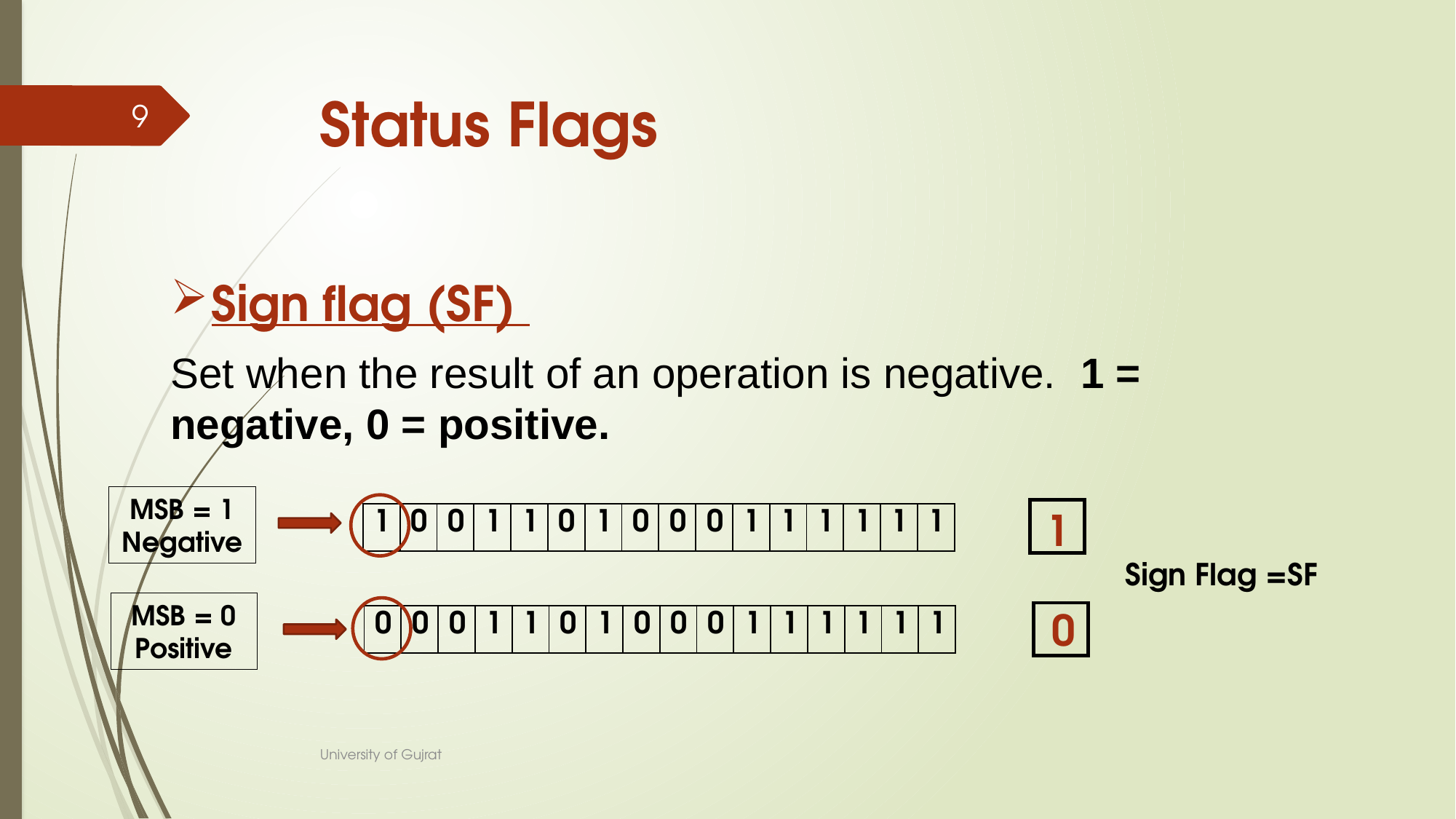

# Status Flags
9

Sign flag (SF)

Set when the result of an operation is negative.  1 = negative, 0 = positive.

MSB = 1
Negative

1

| 1 | 0 | 0 | 1 | 1 | 0 | 1 | 0 | 0 | 0 | 1 | 1 | 1 | 1 | 1 | 1 |
| --- | --- | --- | --- | --- | --- | --- | --- | --- | --- | --- | --- | --- | --- | --- | --- |

Sign Flag =SF
MSB = 0
Positive

0

| 0 | 0 | 0 | 1 | 1 | 0 | 1 | 0 | 0 | 0 | 1 | 1 | 1 | 1 | 1 | 1 |
| --- | --- | --- | --- | --- | --- | --- | --- | --- | --- | --- | --- | --- | --- | --- | --- |

University of Gujrat